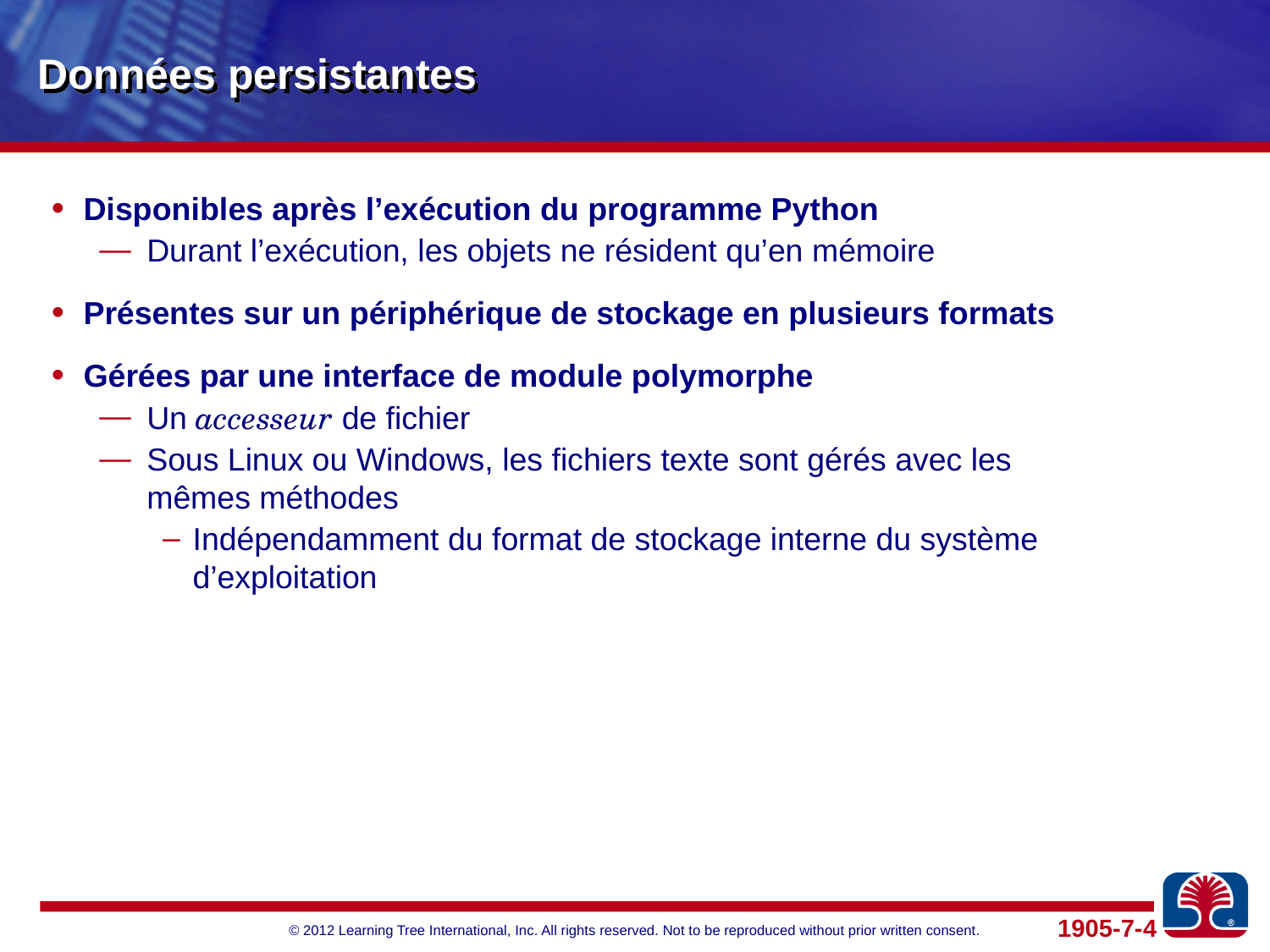

# Données persistantes
Disponibles après l’exécution du programme Python
Durant l’exécution, les objets ne résident qu’en mémoire
Présentes sur un périphérique de stockage en plusieurs formats
Gérées par une interface de module polymorphe
Un accesseur de fichier
Sous Linux ou Windows, les fichiers texte sont gérés avec les
mêmes méthodes
Indépendamment du format de stockage interne du système d’exploitation